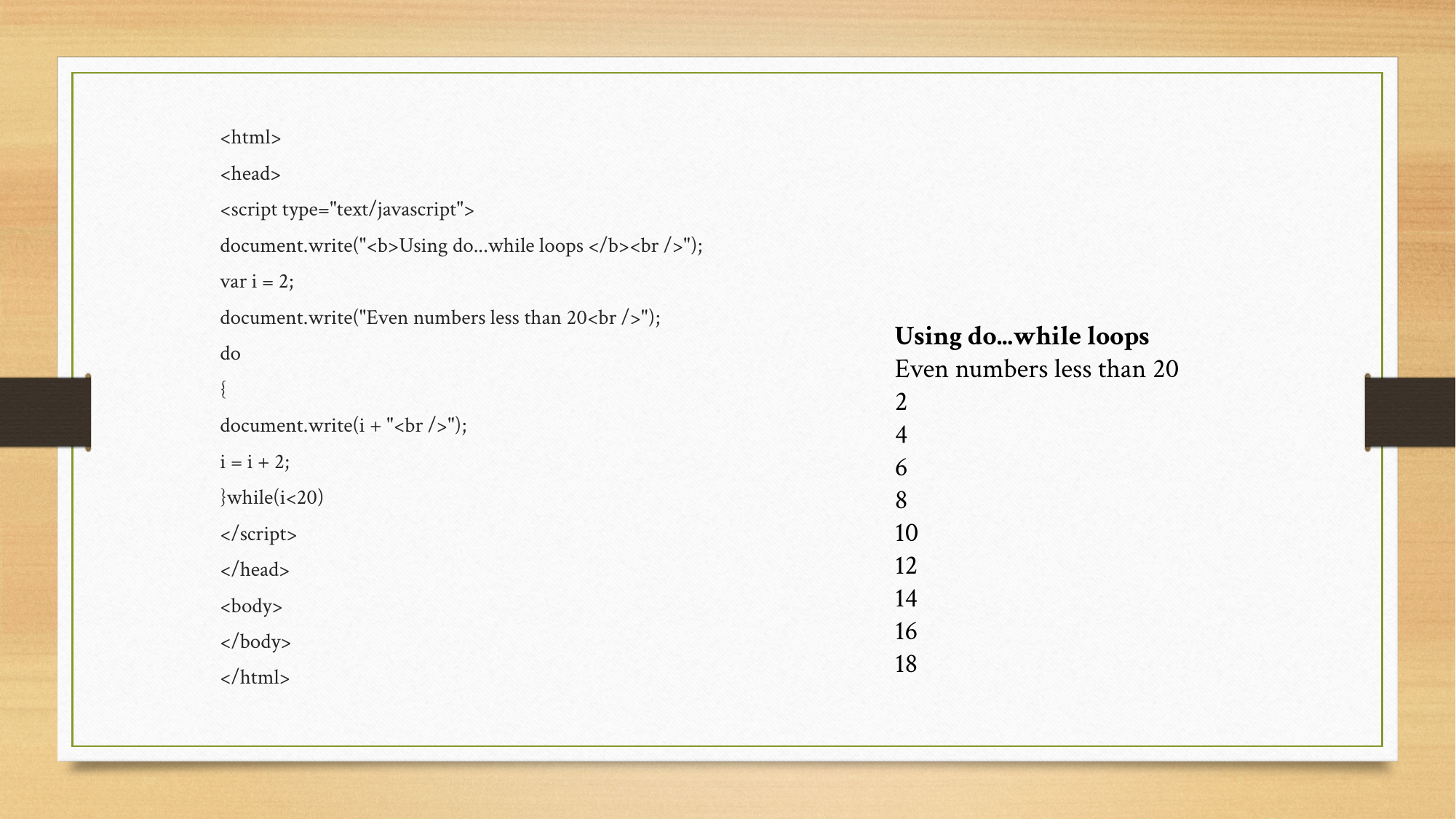

<html>
<head>
	<script type="text/javascript">
		document.write("<b>Using do...while loops </b><br />");
		var i = 2;
		document.write("Even numbers less than 20<br />");
		do
		{
			document.write(i + "<br />");
			i = i + 2;
		}while(i<20)
	</script>
</head>
<body>
</body>
</html>
#
Using do...while loops 
Even numbers less than 20
2
4
6
8
10
12
14
16
18